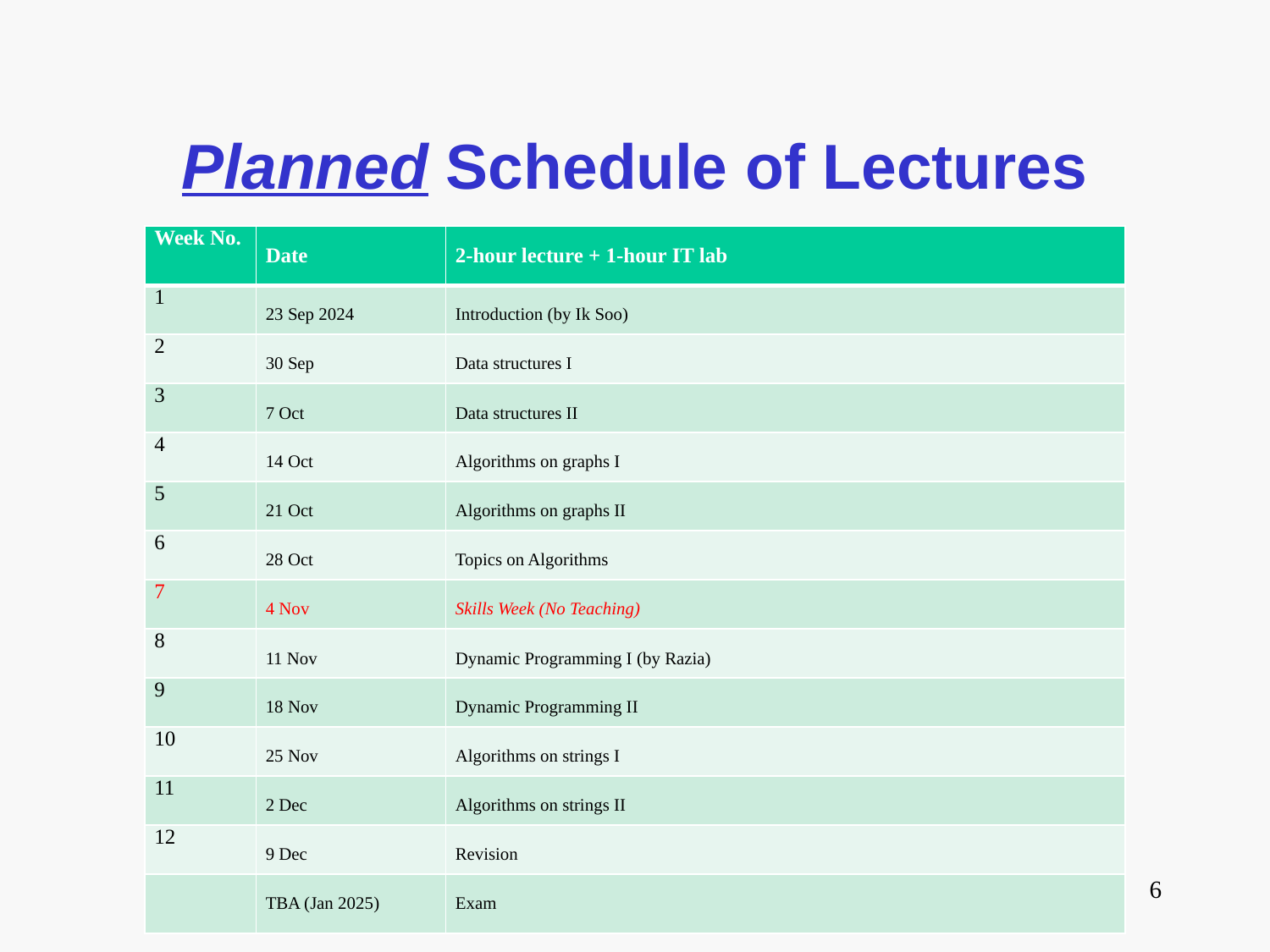

# Planned Schedule of Lectures
| Week No. | Date | 2-hour lecture + 1-hour IT lab |
| --- | --- | --- |
| 1 | 23 Sep 2024 | Introduction (by Ik Soo) |
| 2 | 30 Sep | Data structures I |
| 3 | 7 Oct | Data structures II |
| 4 | 14 Oct | Algorithms on graphs I |
| 5 | 21 Oct | Algorithms on graphs II |
| 6 | 28 Oct | Topics on Algorithms |
| 7 | 4 Nov | Skills Week (No Teaching) |
| 8 | 11 Nov | Dynamic Programming I (by Razia) |
| 9 | 18 Nov | Dynamic Programming II |
| 10 | 25 Nov | Algorithms on strings I |
| 11 | 2 Dec | Algorithms on strings II |
| 12 | 9 Dec | Revision |
|  | TBA (Jan 2025) | Exam |
6